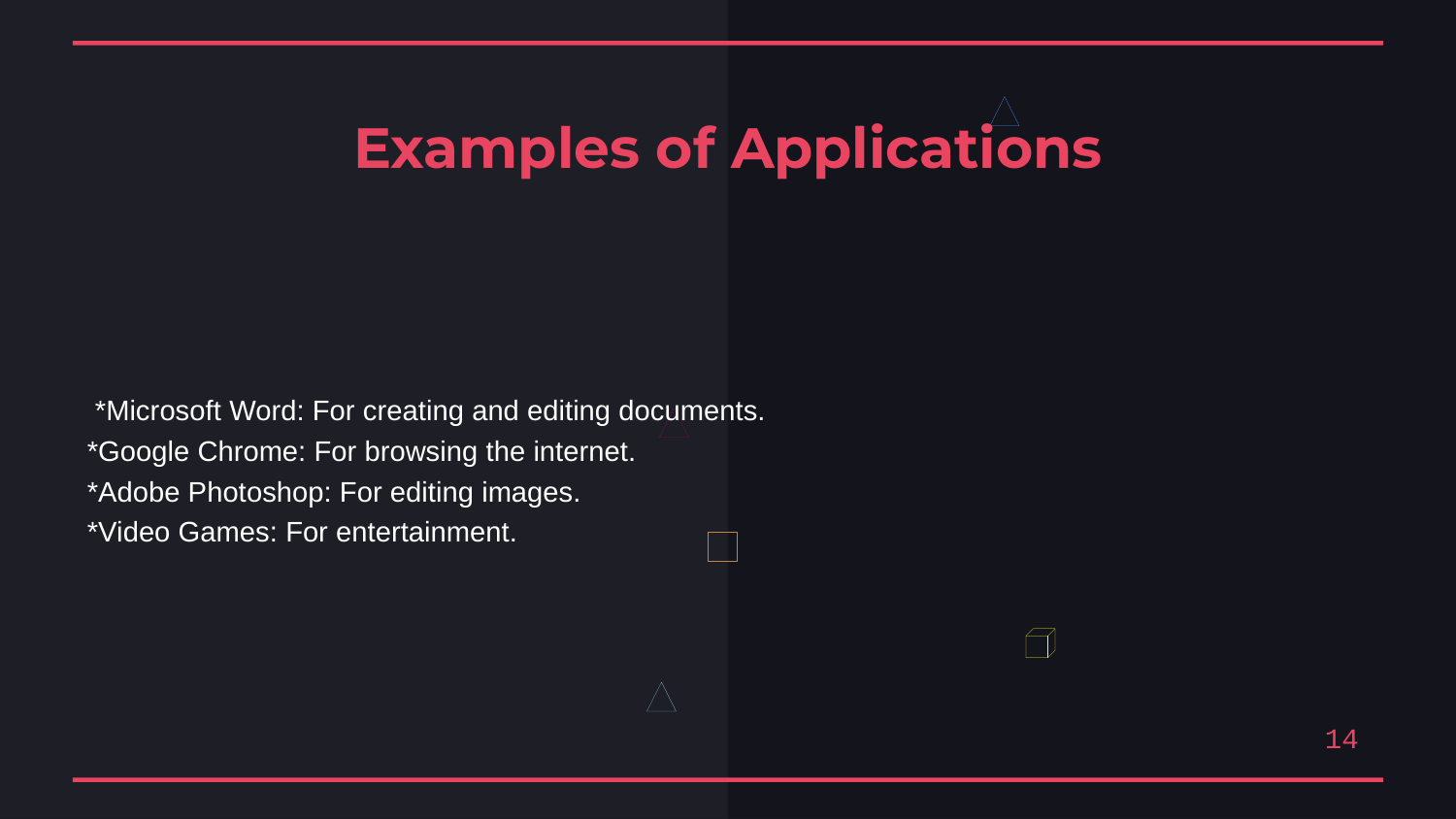

Examples of Applications

 *Microsoft Word: For creating and editing documents.
*Google Chrome: For browsing the internet.
*Adobe Photoshop: For editing images.
*Video Games: For entertainment.

14